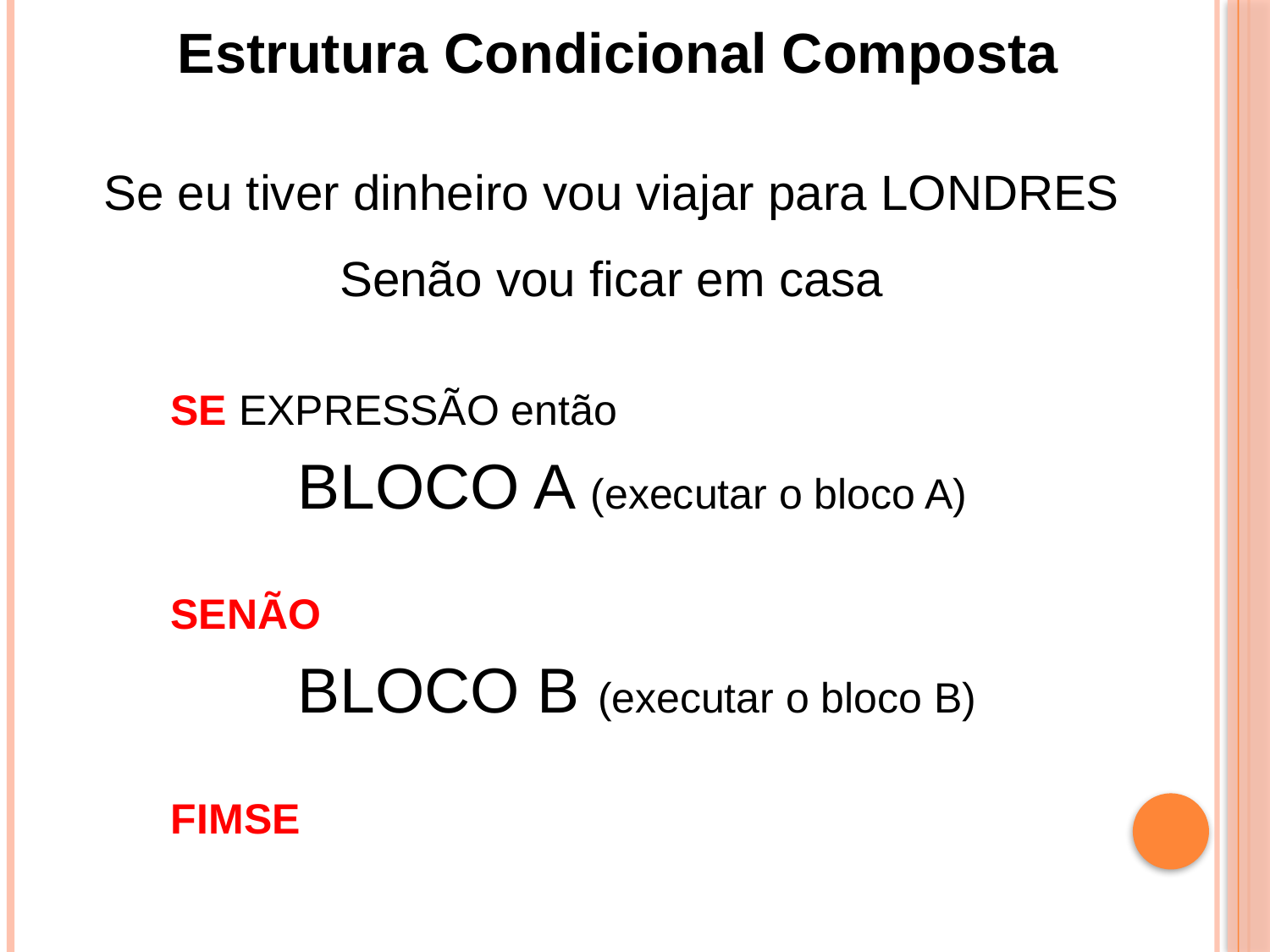

Estrutura Condicional Composta
Se eu tiver dinheiro vou viajar para LONDRES
Senão vou ficar em casa
	SE EXPRESSÃO então
		BLOCO A (executar o bloco A)

	SENÃO
		BLOCO B (executar o bloco B)

	FIMSE